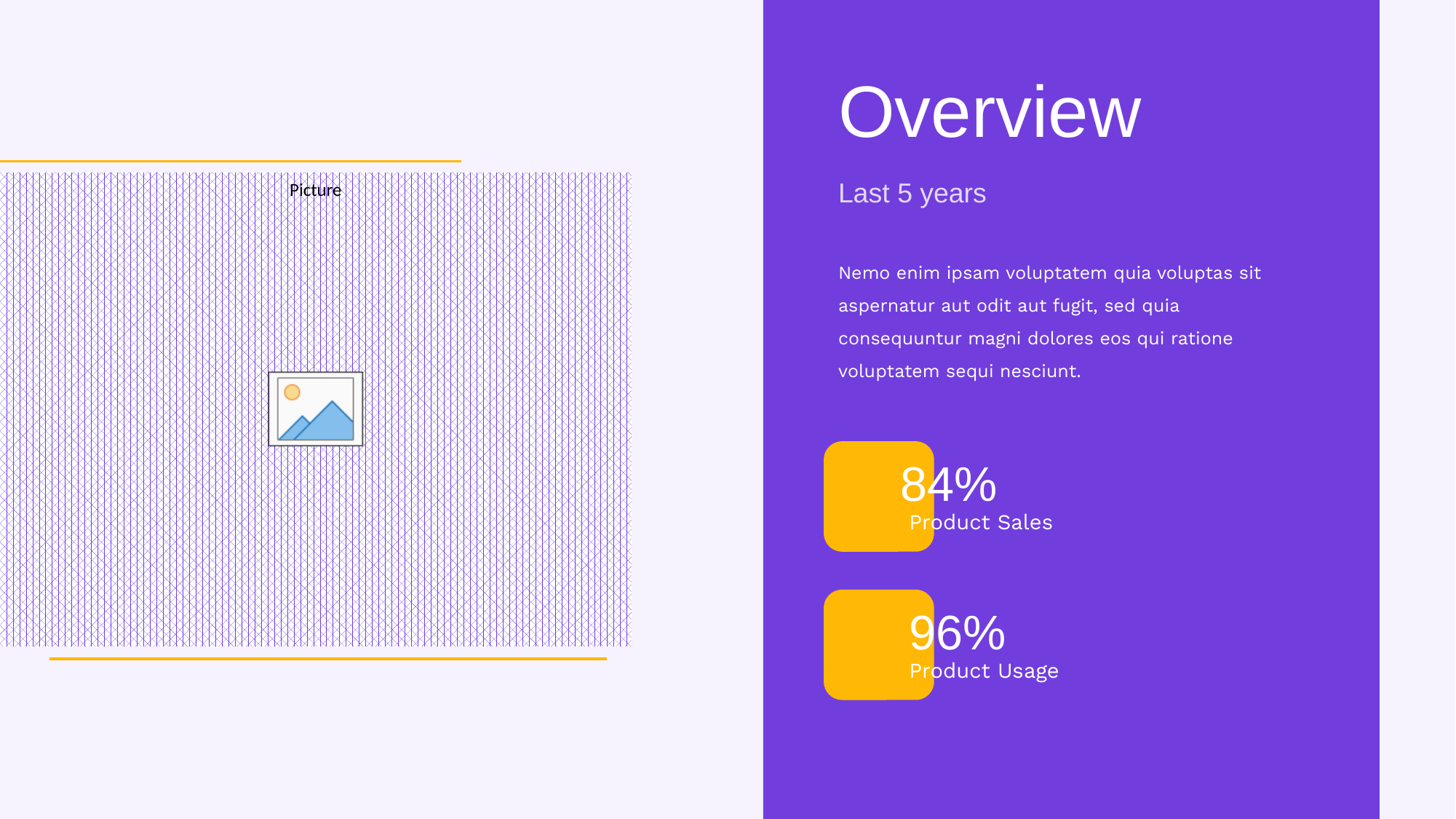

Overview
Last 5 years

Nemo enim ipsam voluptatem quia voluptas sit aspernatur aut odit aut fugit, sed quia consequuntur magni dolores eos qui ratione voluptatem sequi nesciunt.
84%

Product Sales
96%

Product Usage